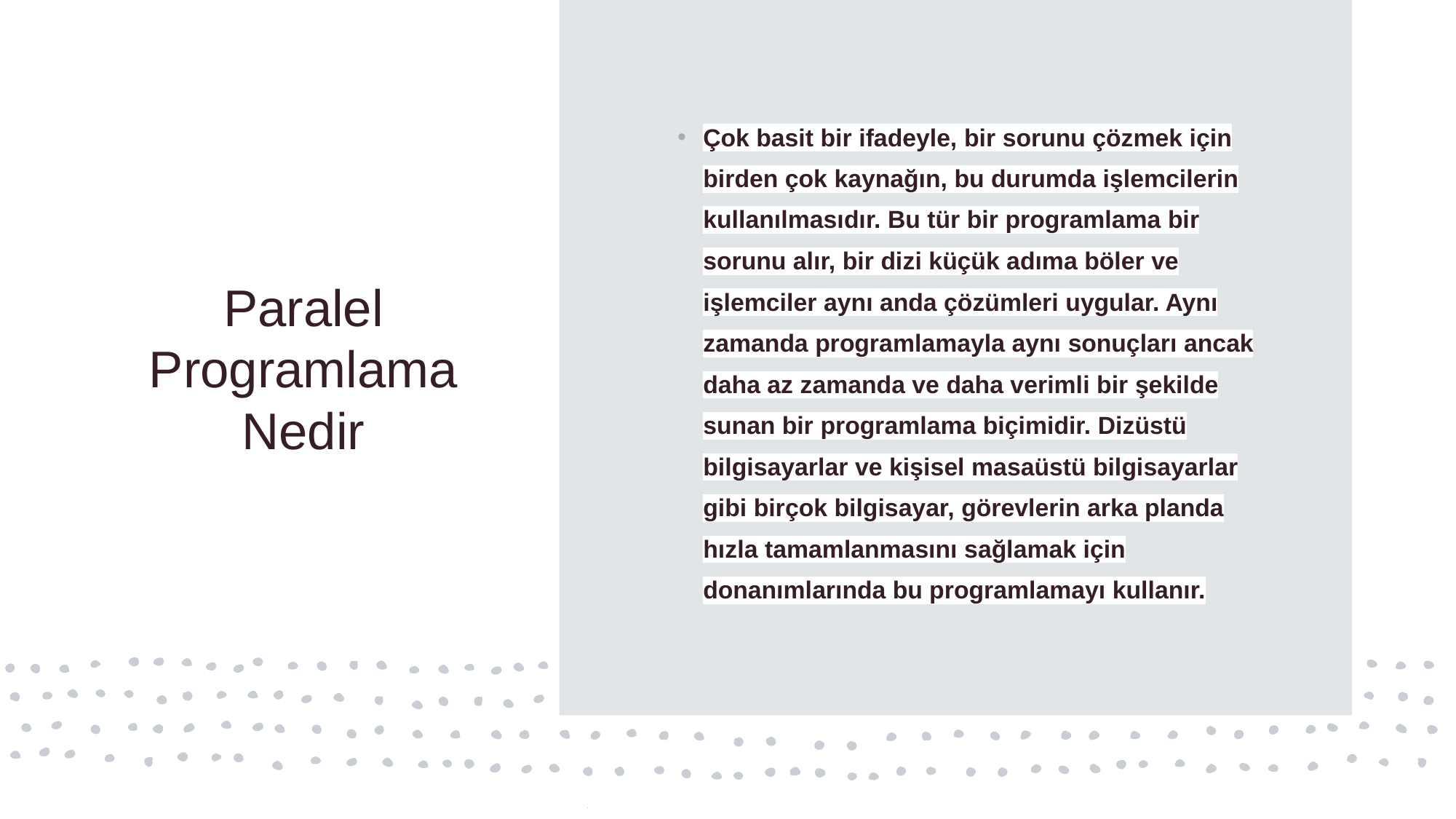

Çok basit bir ifadeyle, bir sorunu çözmek için birden çok kaynağın, bu durumda işlemcilerin kullanılmasıdır. Bu tür bir programlama bir sorunu alır, bir dizi küçük adıma böler ve işlemciler aynı anda çözümleri uygular. Aynı zamanda programlamayla aynı sonuçları ancak daha az zamanda ve daha verimli bir şekilde sunan bir programlama biçimidir. Dizüstü bilgisayarlar ve kişisel masaüstü bilgisayarlar gibi birçok bilgisayar, görevlerin arka planda hızla tamamlanmasını sağlamak için donanımlarında bu programlamayı kullanır.
# Paralel Programlama Nedir